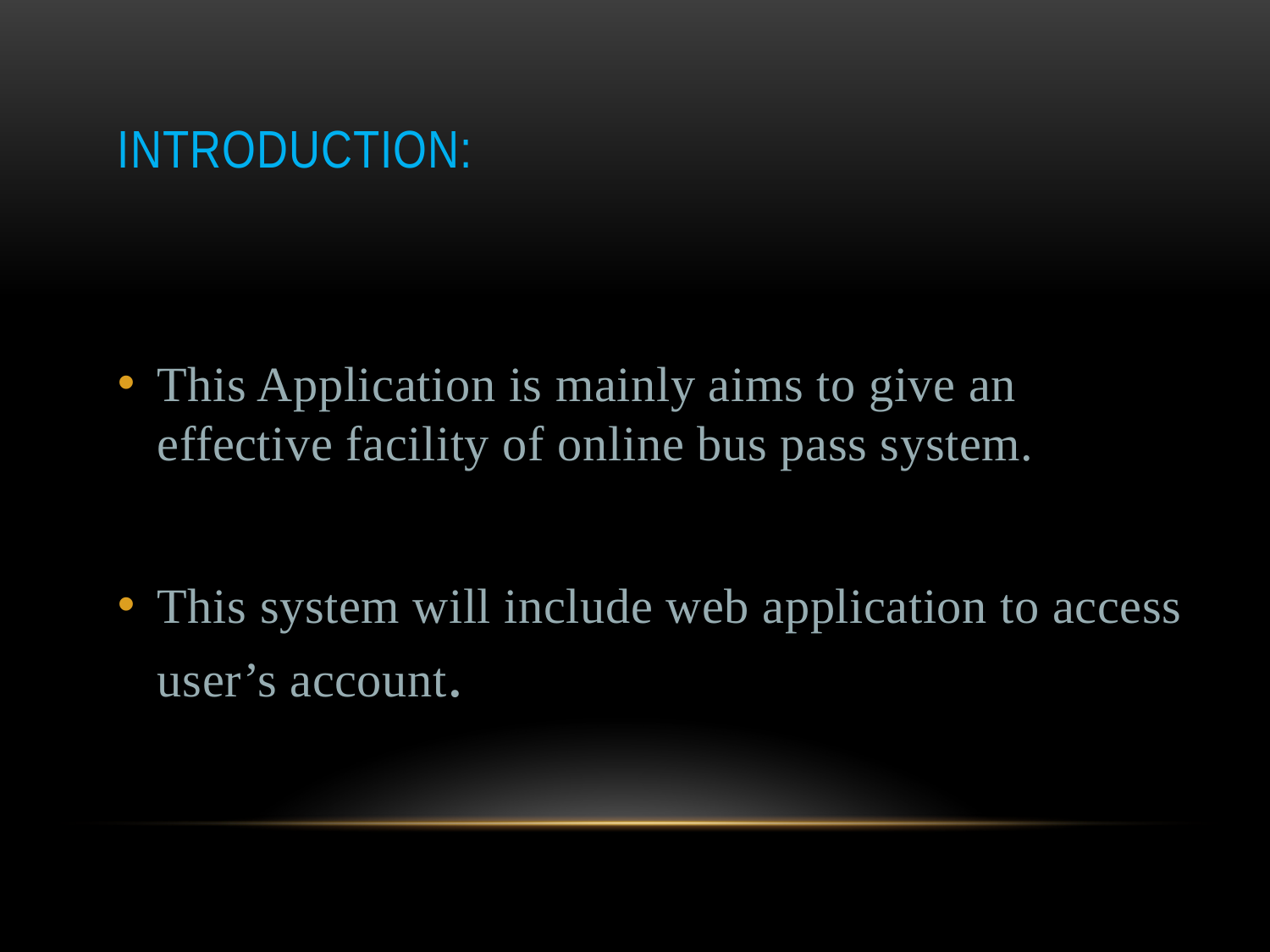

# Introduction:
This Application is mainly aims to give an effective facility of online bus pass system.

This system will include web application to access user’s account.